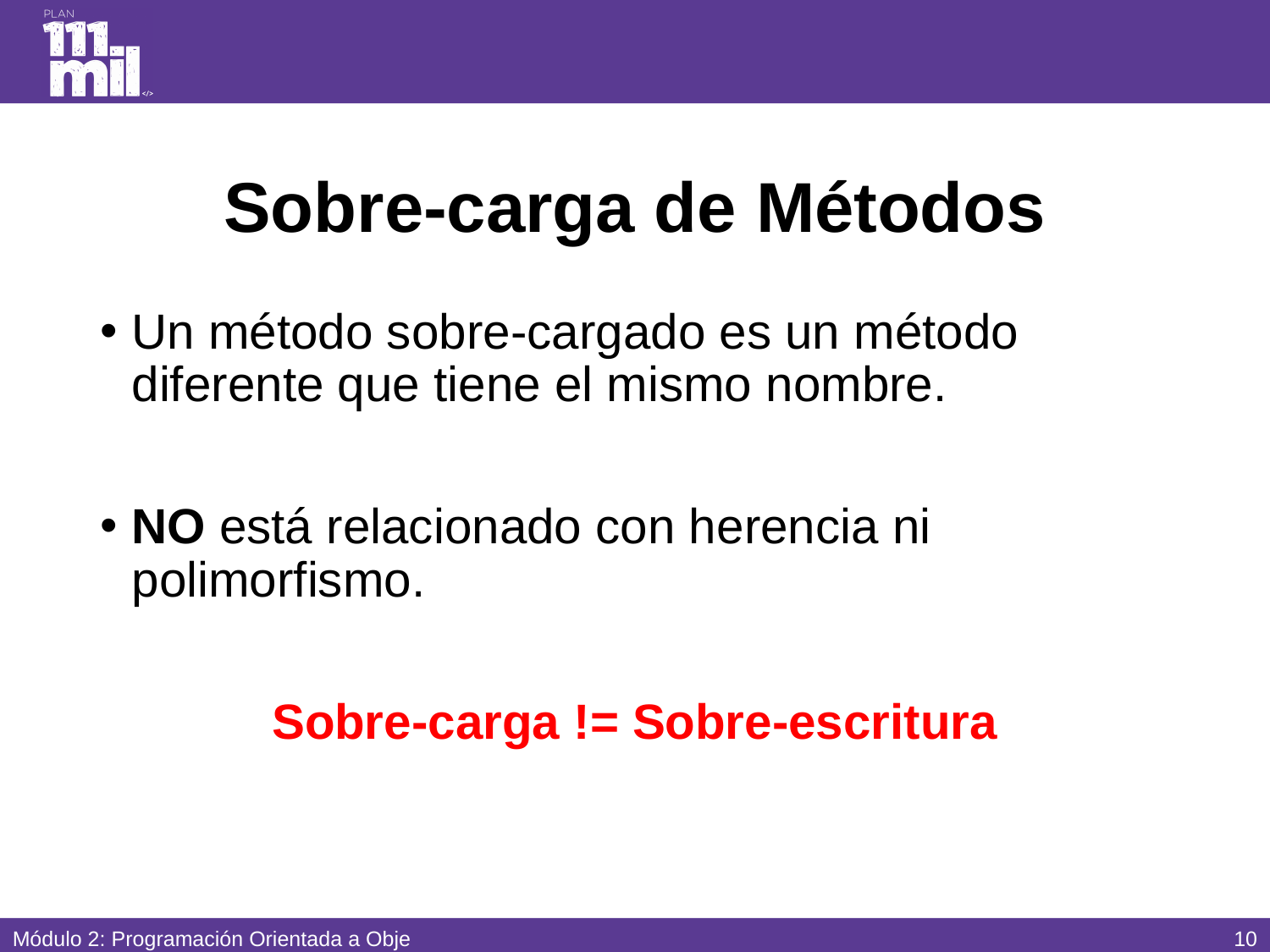

# Sobre-carga de Métodos
Un método sobre-cargado es un método diferente que tiene el mismo nombre.

NO está relacionado con herencia ni polimorfismo.

Sobre-carga != Sobre-escritura
10
Módulo 2: Programación Orientada a Objetos